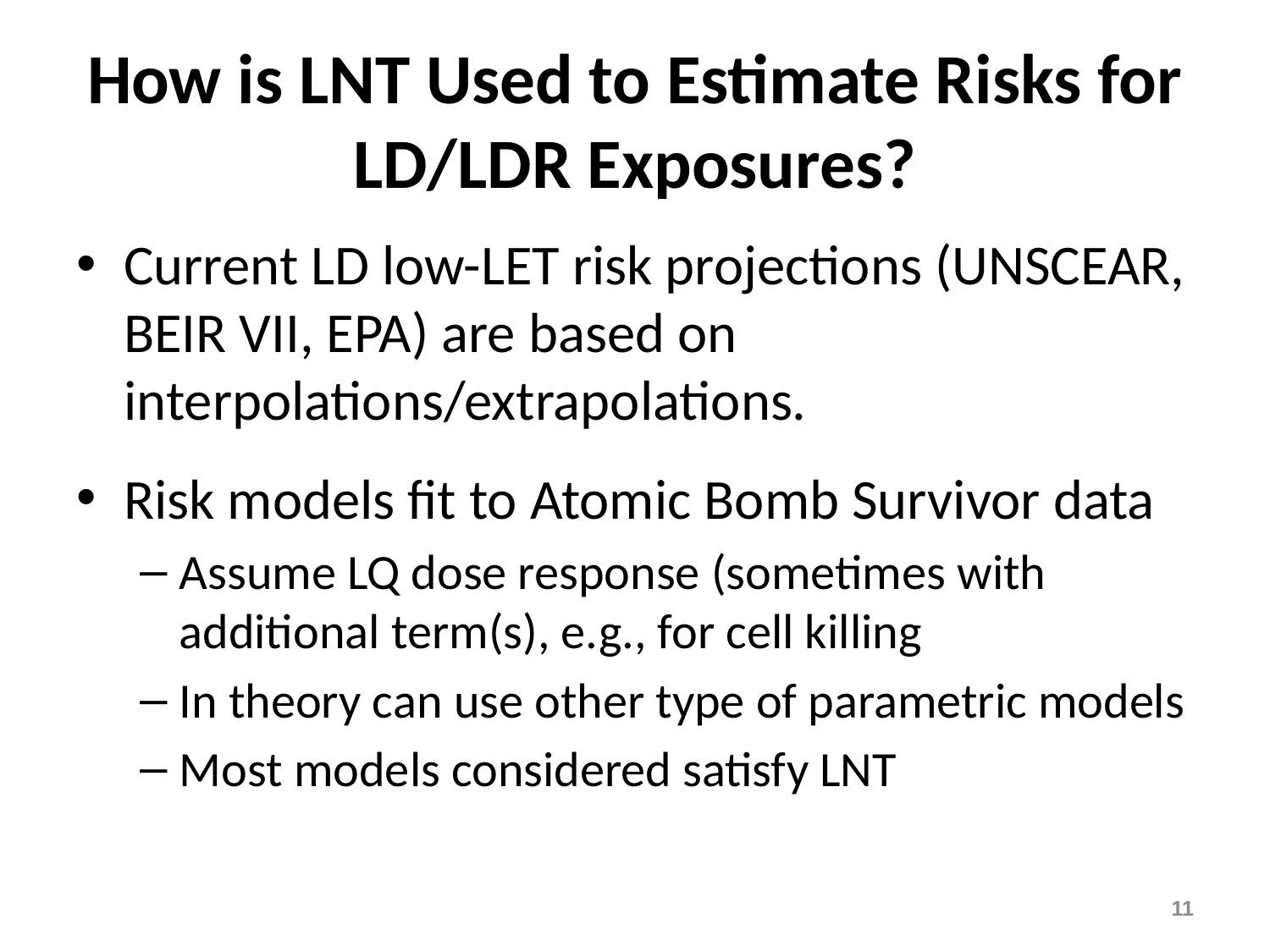

# How is LNT Used to Estimate Risks for LD/LDR Exposures?
Current LD low-LET risk projections (UNSCEAR, BEIR VII, EPA) are based on interpolations/extrapolations.

Risk models fit to Atomic Bomb Survivor data
Assume LQ dose response (sometimes with additional term(s), e.g., for cell killing
In theory can use other type of parametric models
Most models considered satisfy LNT
11